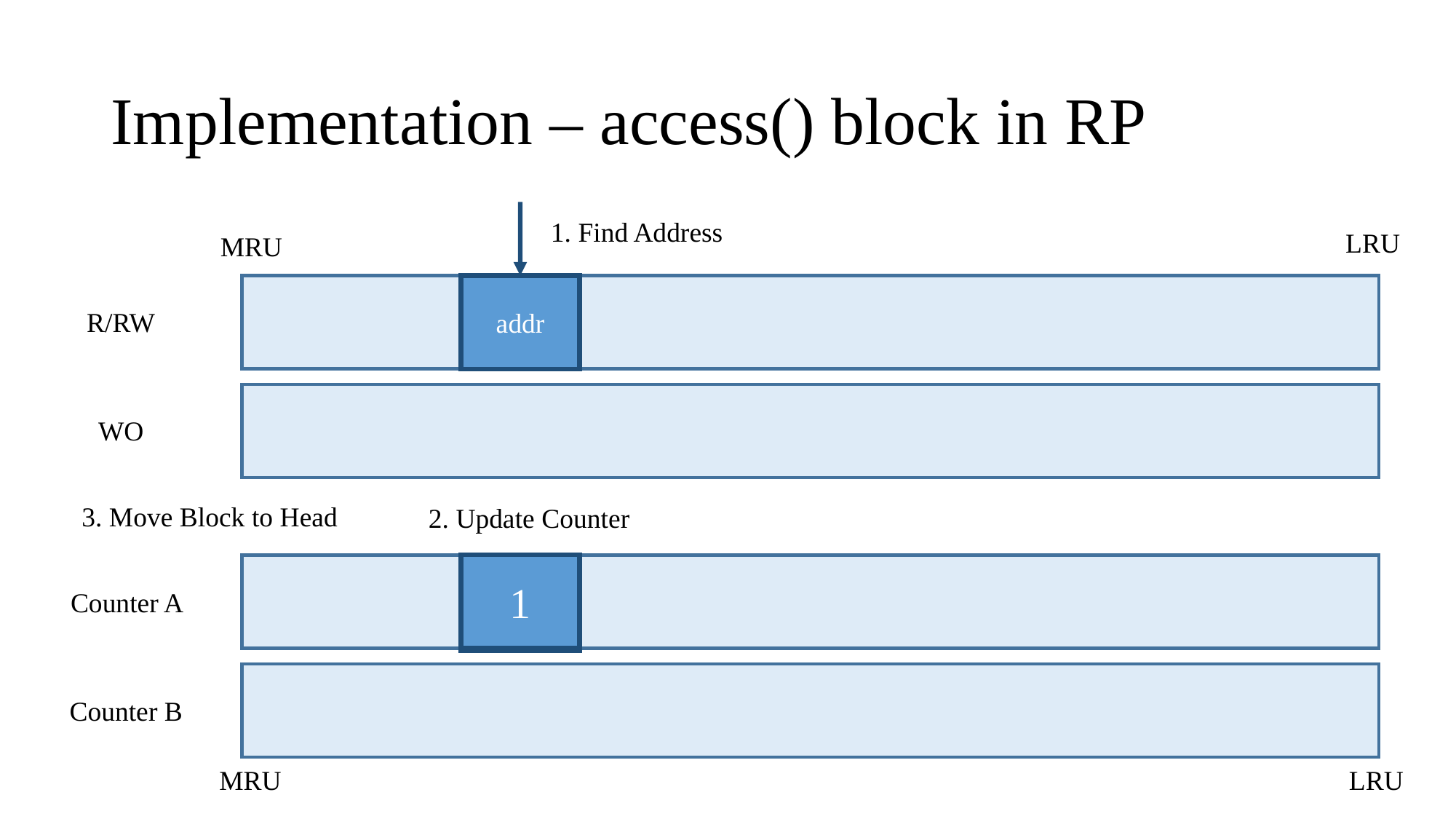

# Implementation – access() block in RP
1. Find Address
LRU
MRU

addr
R/RW

WO
3. Move Block to Head
2. Update Counter
1

2
Counter A

Counter B
MRU
LRU